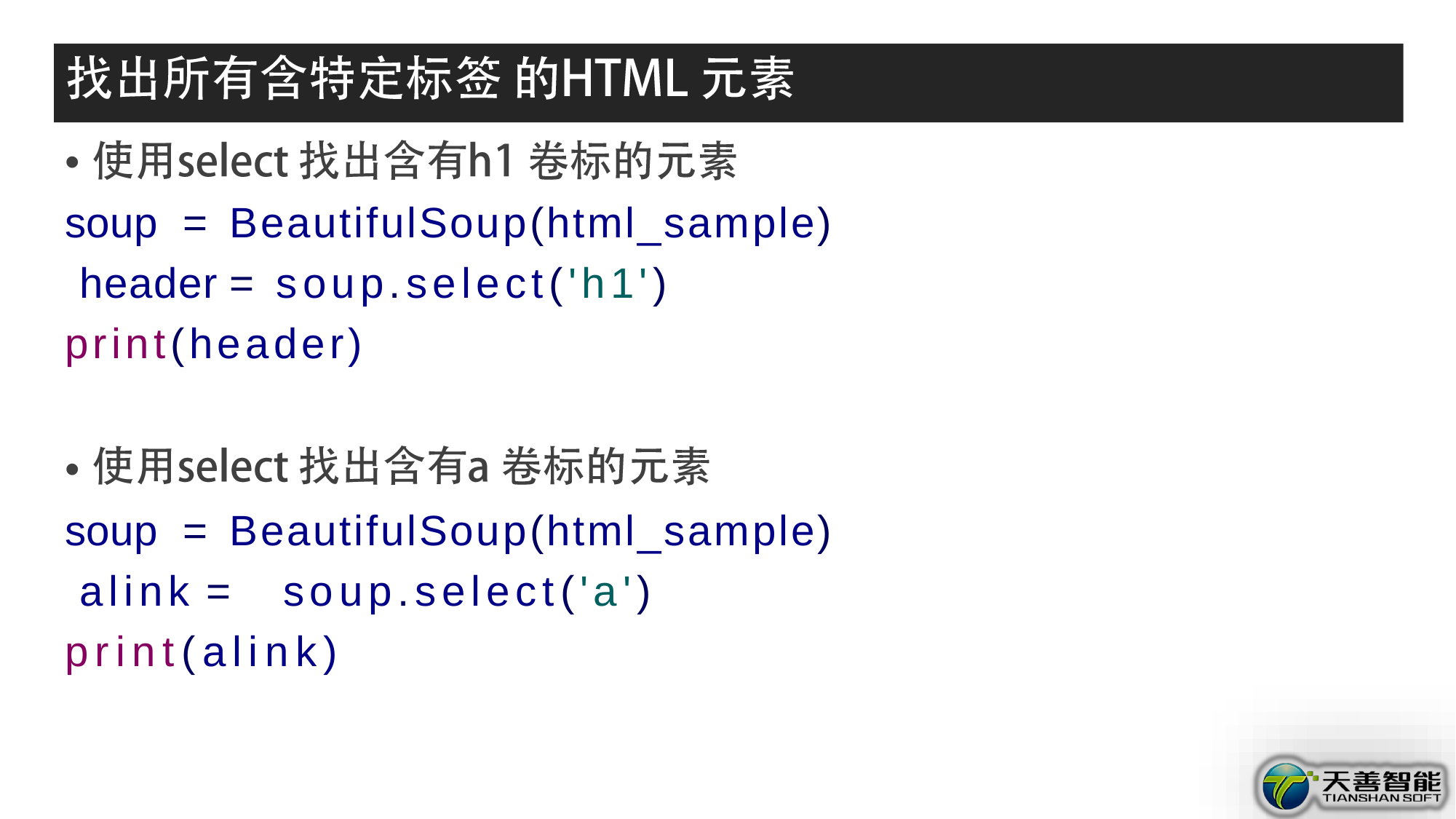

•
soup	=	BeautifulSoup(html_sample)  header	=	soup.select('h1')  print(header)

•
soup	=	BeautifulSoup(html_sample)  alink	=		soup.select('a')  print(alink)